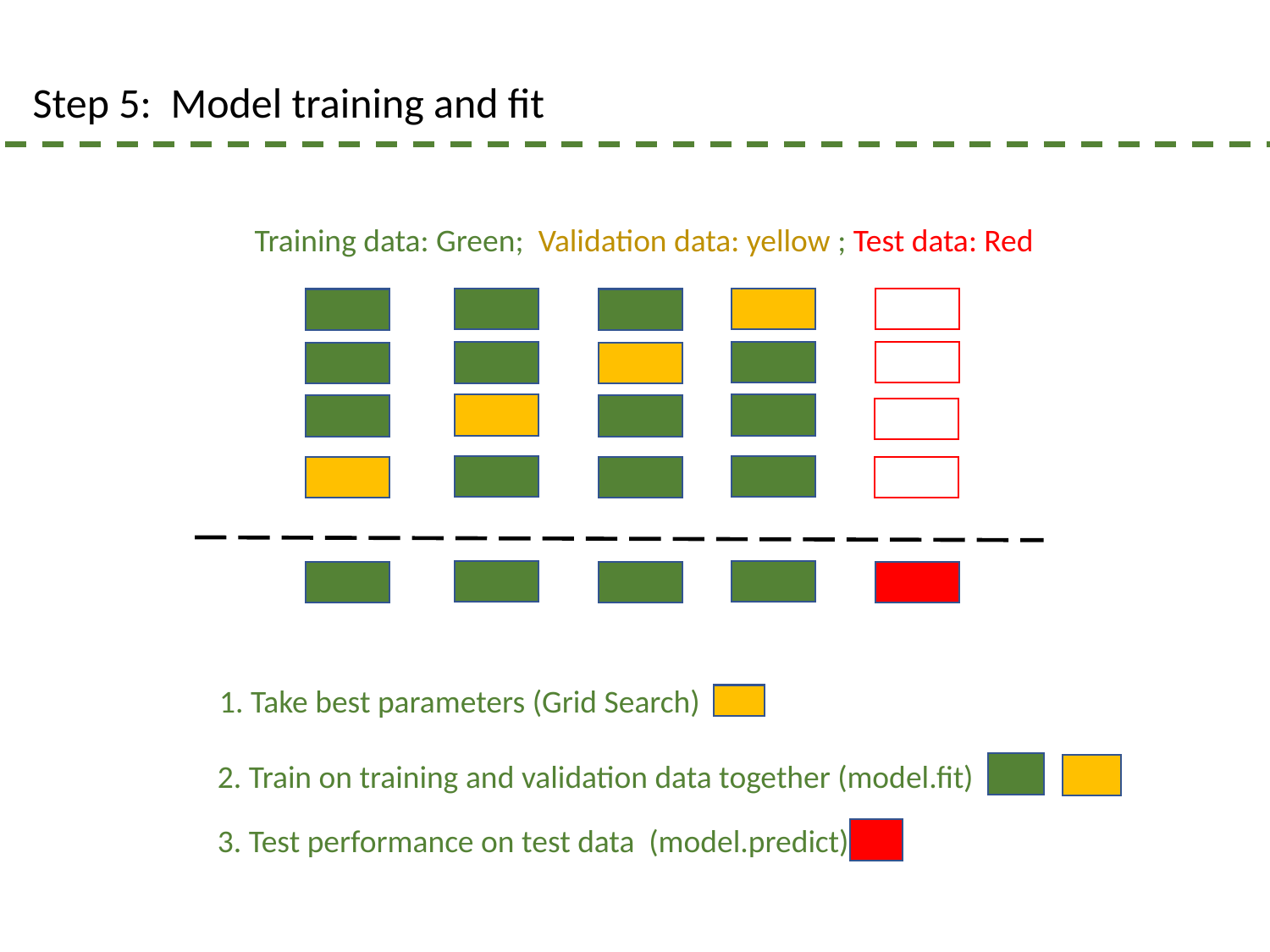

Step 5:  Model training and fit
Training data: Green;  Validation data: yellow ; Test data: Red

1. Take best parameters (Grid Search)

2. Train on training and validation data together (model.fit)

3. Test performance on test data  (model.predict)